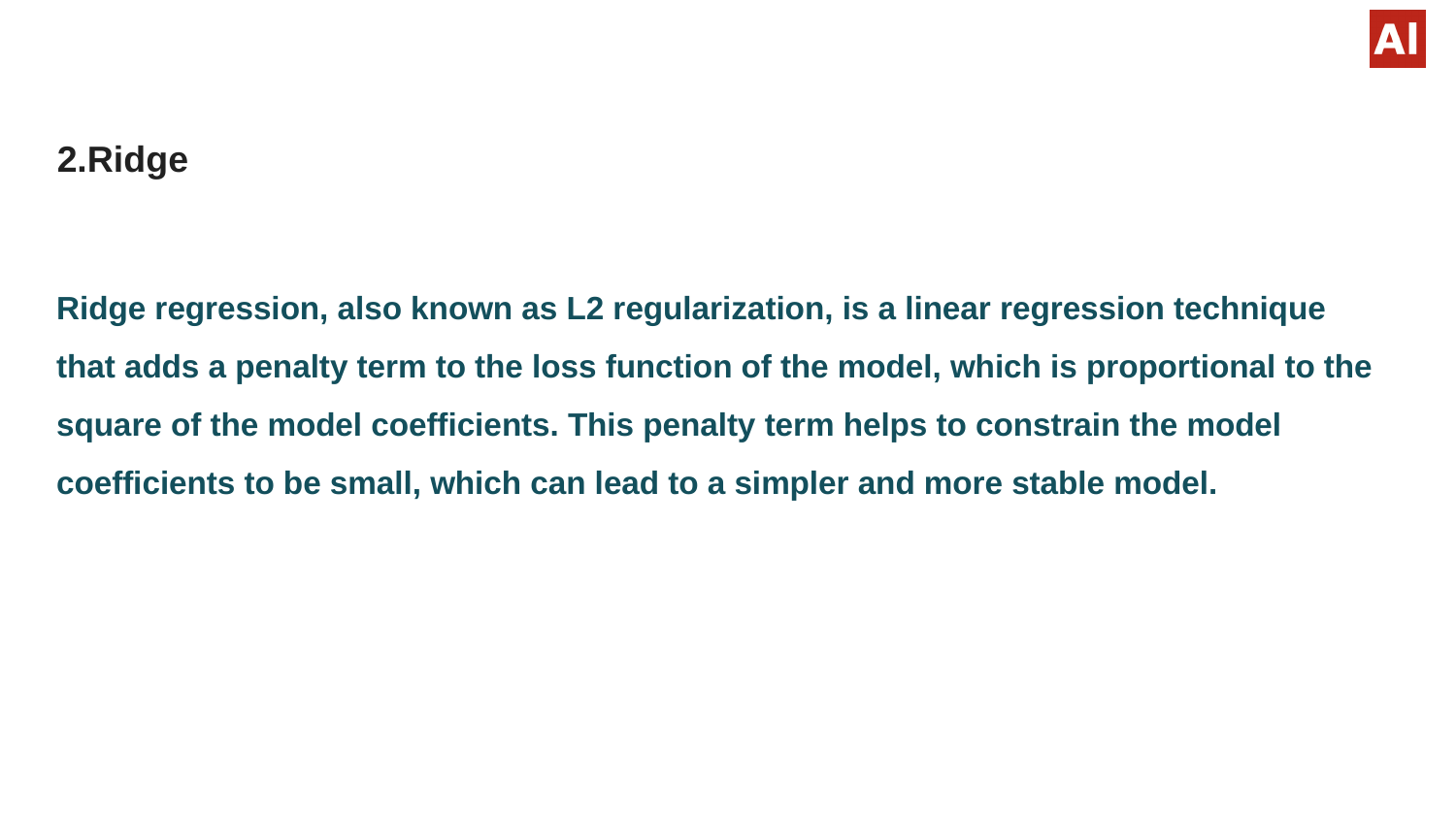

2.Ridge
# Ridge regression, also known as L2 regularization, is a linear regression technique that adds a penalty term to the loss function of the model, which is proportional to the square of the model coefficients. This penalty term helps to constrain the model coefficients to be small, which can lead to a simpler and more stable model.